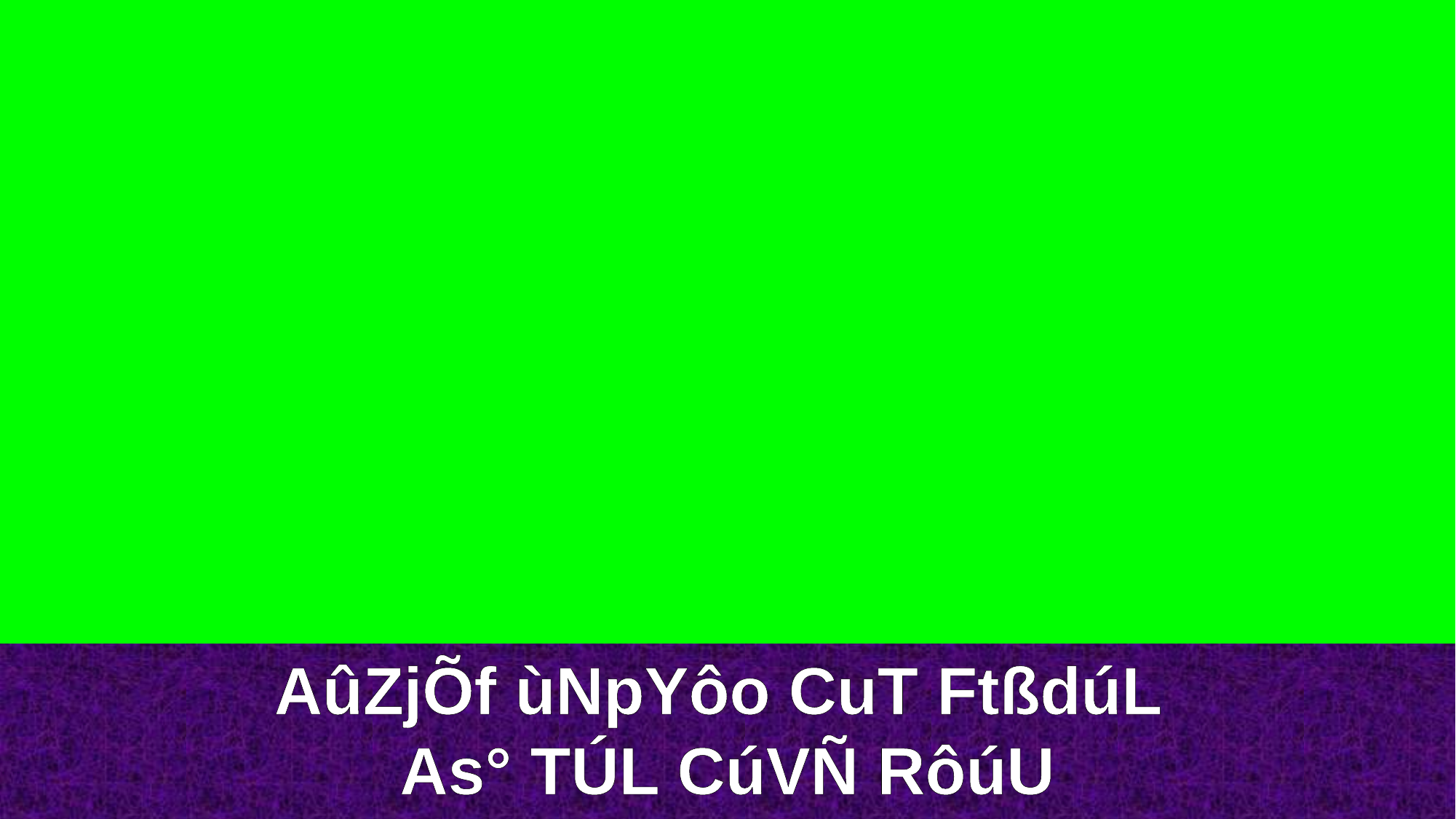

AûZjÕf ùNpYôo CuT FtßdúL
As° TÚL CúVÑ RôúU